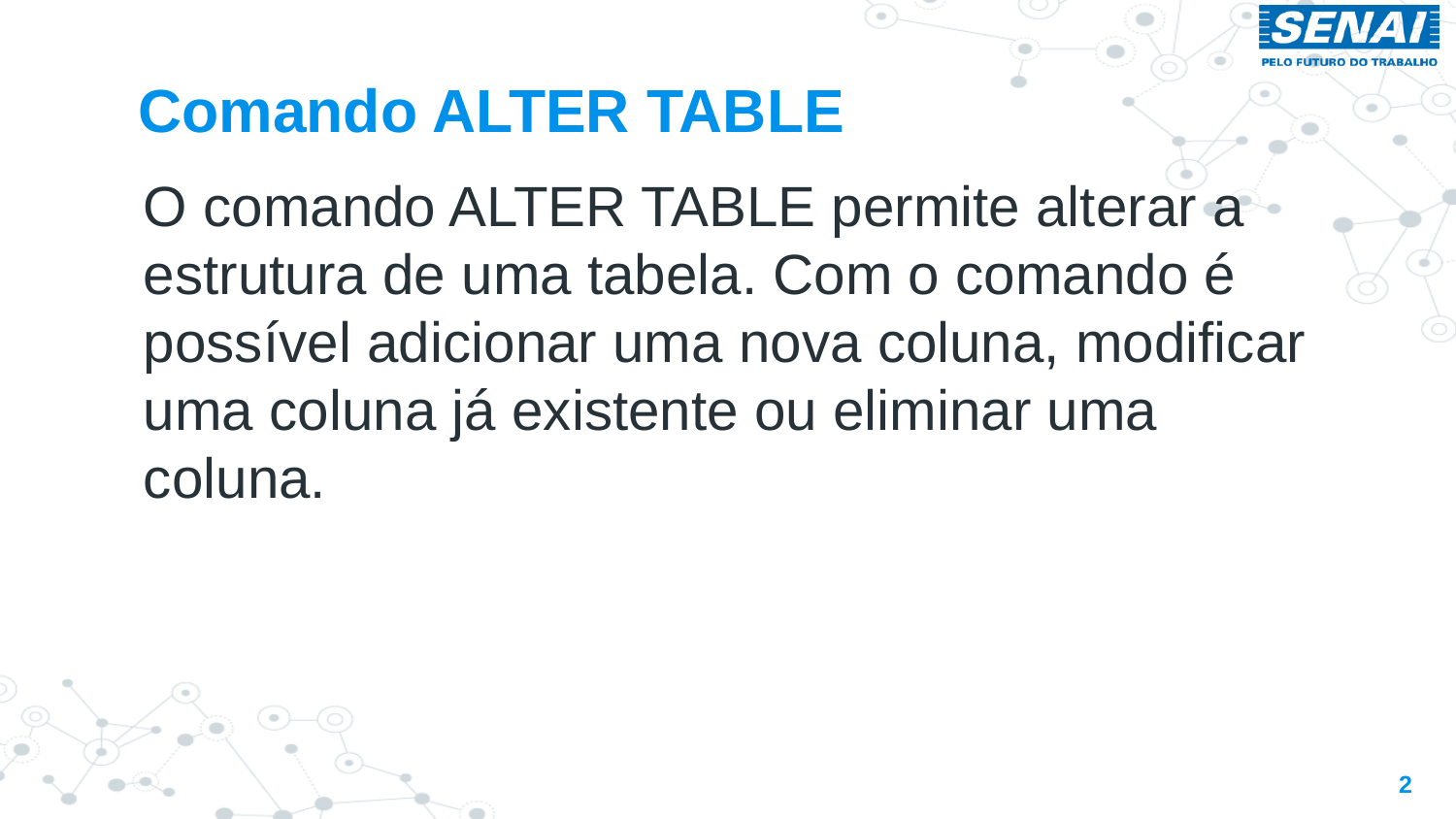

# Comando ALTER TABLE
O comando ALTER TABLE permite alterar a estrutura de uma tabela. Com o comando é possível adicionar uma nova coluna, modificar uma coluna já existente ou eliminar uma coluna.
2